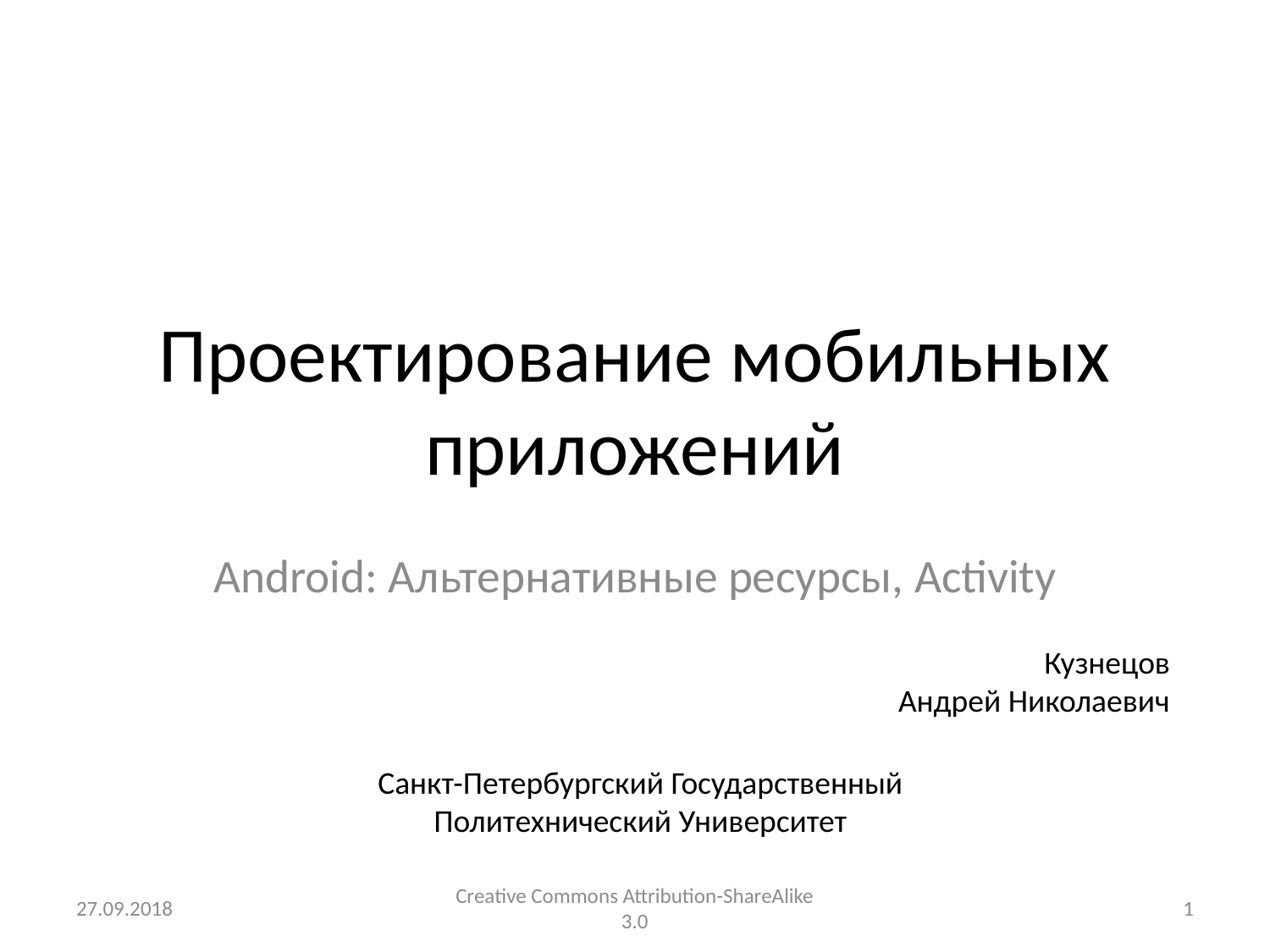

# Проектирование мобильных приложений
Android: Альтернативные ресурсы, Activity
Кузнецов
Андрей Николаевич
Санкт-Петербургский Государственный
Политехнический Университет
27.09.2018
Creative Commons Attribution-ShareAlike 3.0
1